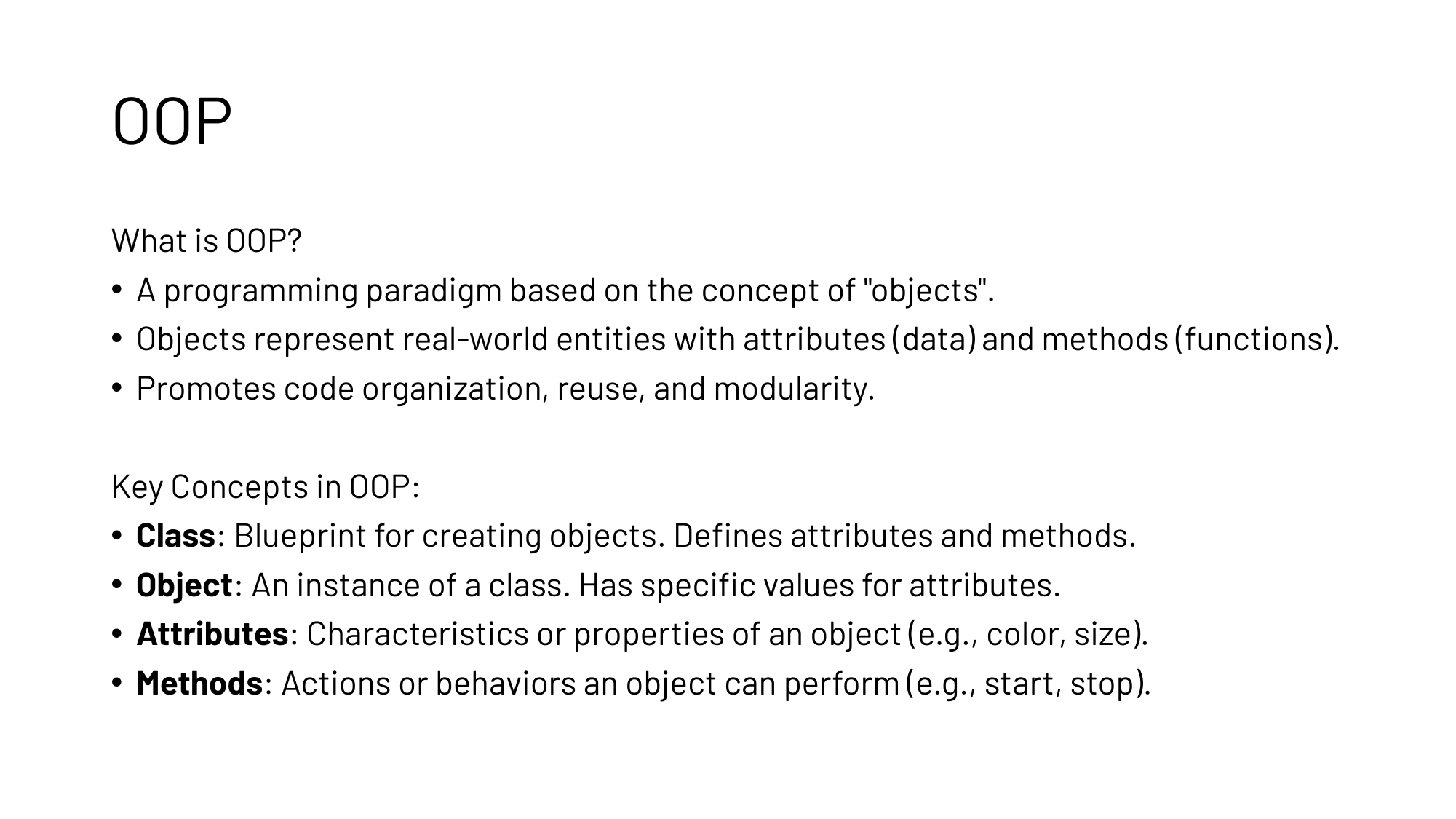

# OOP
What is OOP?
A programming paradigm based on the concept of "objects".
Objects represent real-world entities with attributes (data) and methods (functions).
Promotes code organization, reuse, and modularity.

Key Concepts in OOP:
Class: Blueprint for creating objects. Defines attributes and methods.
Object: An instance of a class. Has specific values for attributes.
Attributes: Characteristics or properties of an object (e.g., color, size).
Methods: Actions or behaviors an object can perform (e.g., start, stop).